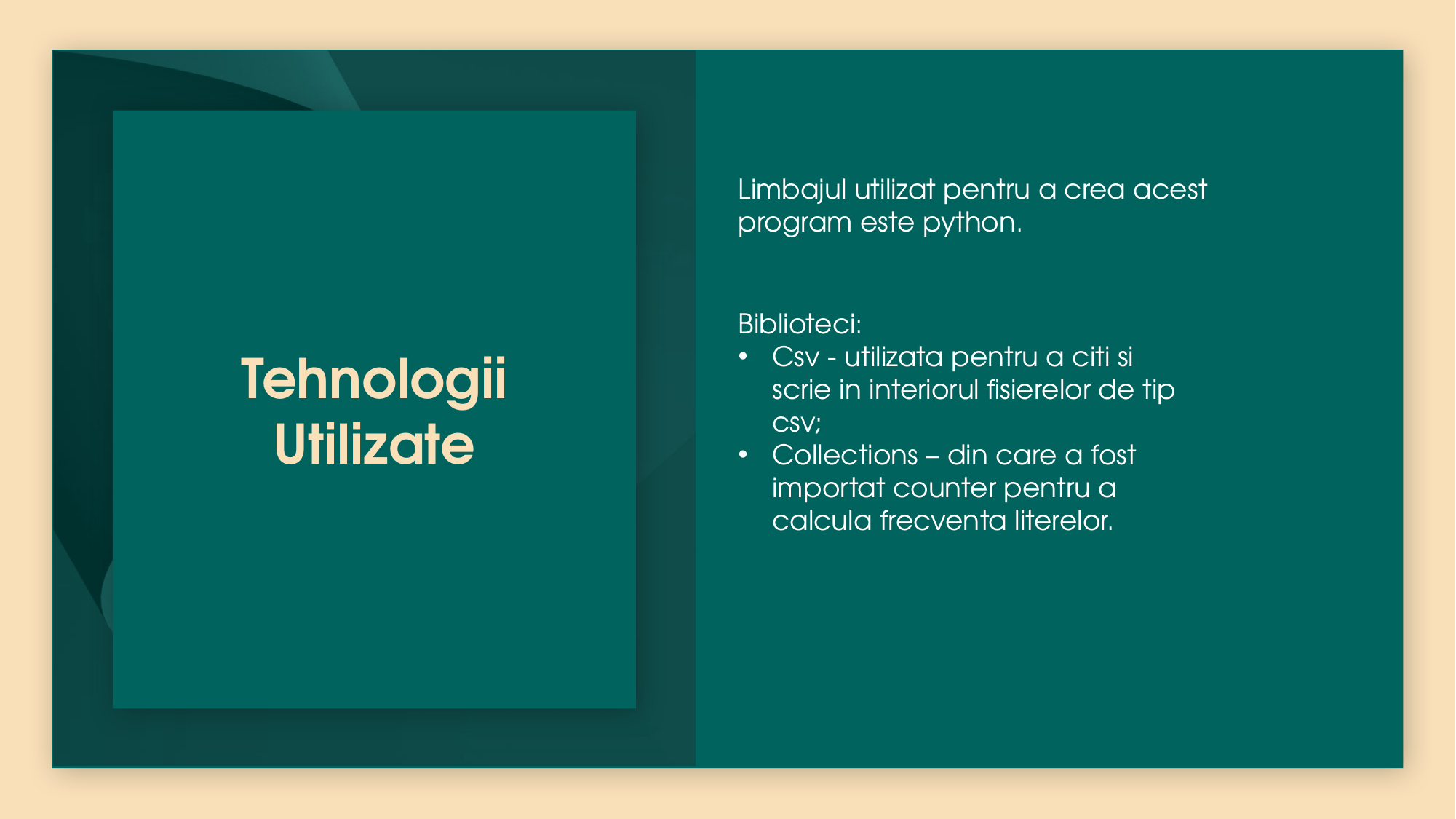

# Tehnologii Utilizate
Limbajul utilizat pentru a crea acest program este python.
Biblioteci:
Csv - utilizata pentru a citi si scrie in interiorul fisierelor de tip csv;
Collections – din care a fost importat counter pentru a calcula frecventa literelor.